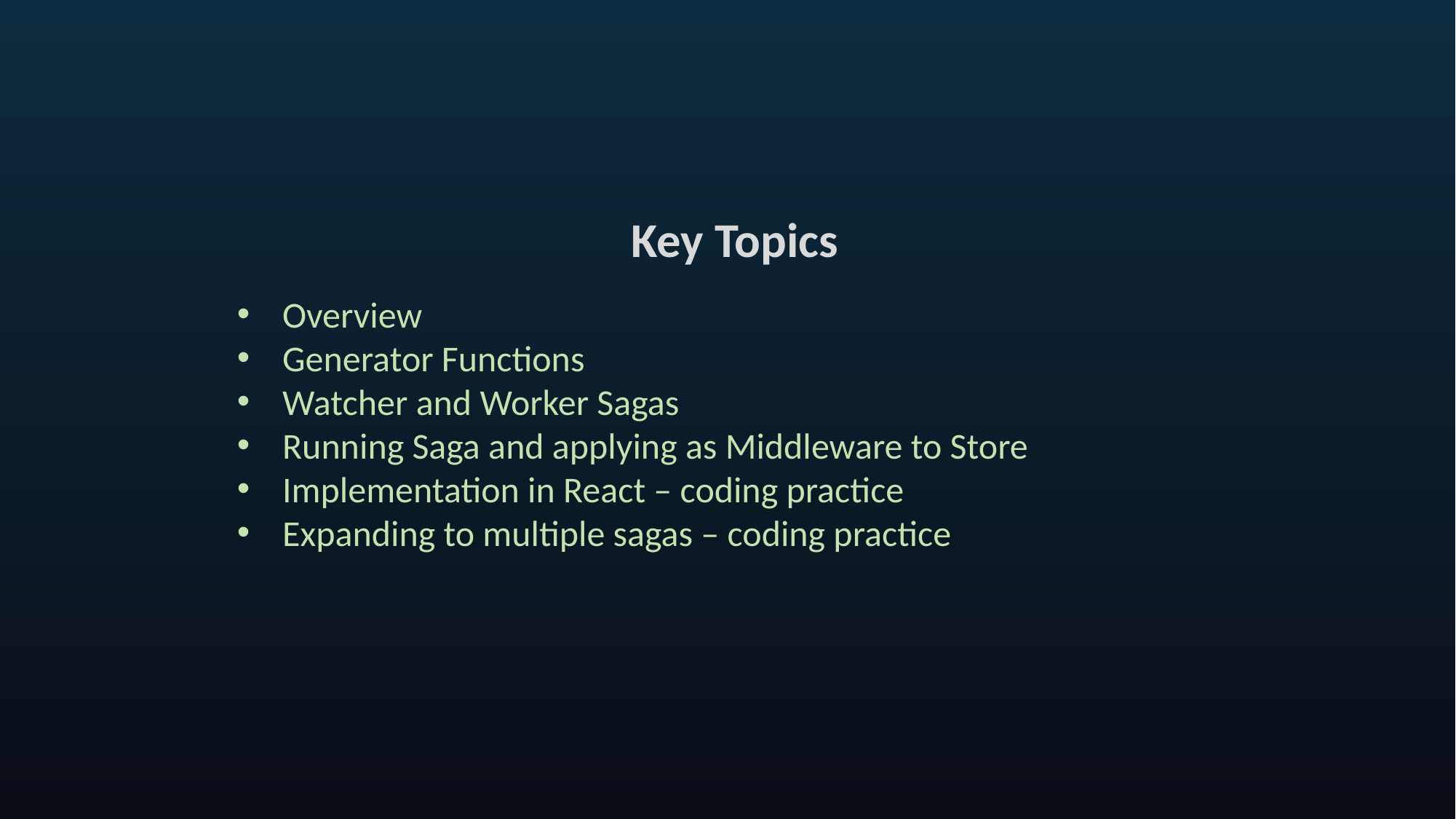

Key Topics
Overview
Generator Functions
Watcher and Worker Sagas
Running Saga and applying as Middleware to Store
Implementation in React – coding practice
Expanding to multiple sagas – coding practice